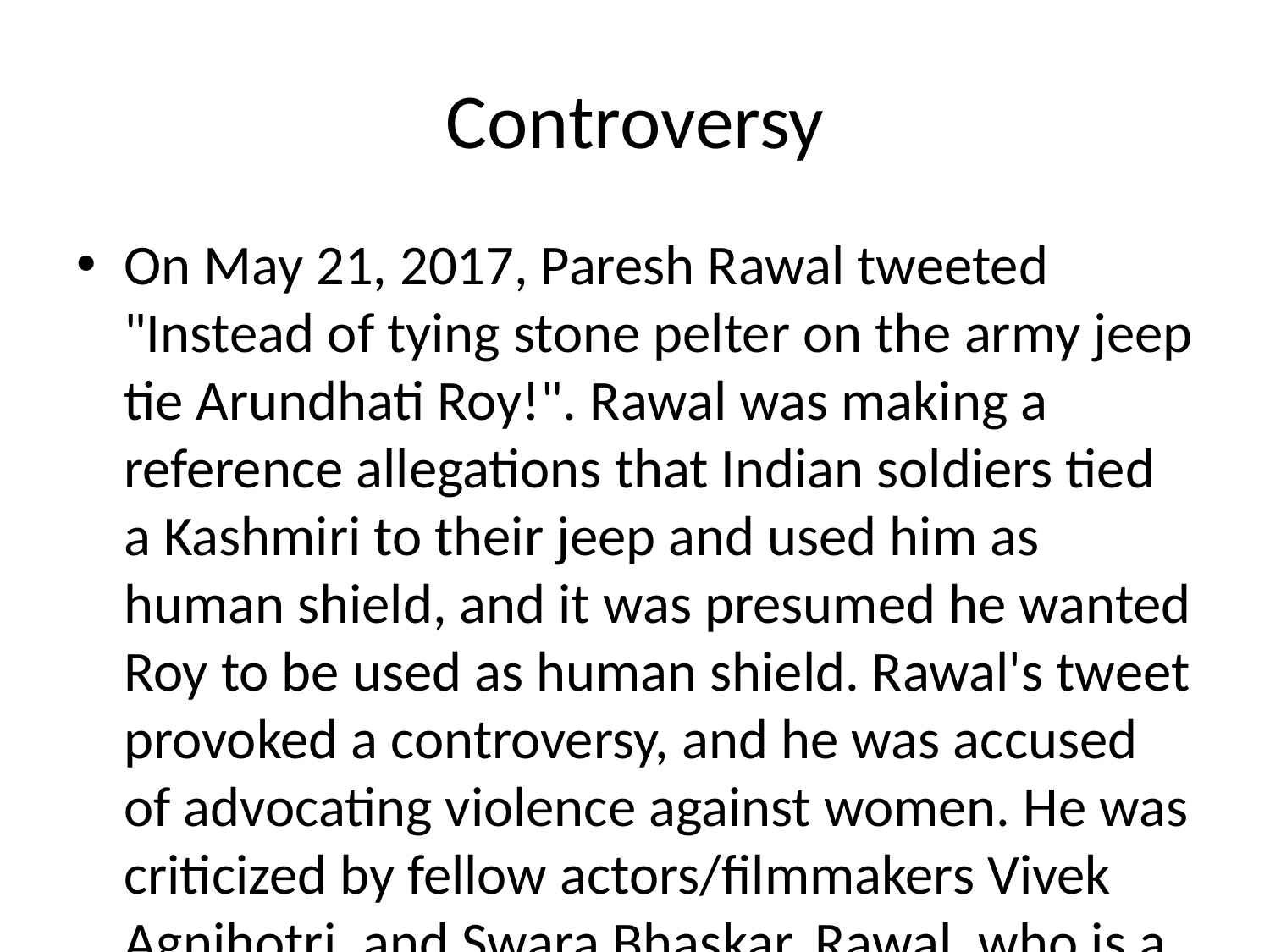

# Controversy
On May 21, 2017, Paresh Rawal tweeted "Instead of tying stone pelter on the army jeep tie Arundhati Roy!". Rawal was making a reference allegations that Indian soldiers tied a Kashmiri to their jeep and used him as human shield, and it was presumed he wanted Roy to be used as human shield. Rawal's tweet provoked a controversy, and he was accused of advocating violence against women. He was criticized by fellow actors/filmmakers Vivek Agnihotri, and Swara Bhaskar. Rawal, who is a member of the ruling BJP, was also criticized by Congress leader Shobha Oza.
On May 21, 2017, Paresh Rawal tweeted "Instead of tying stone pelter on the army jeep tie Arundhati Roy!"
Rawal was making a reference allegations that Indian soldiers tied a Kashmiri to their jeep and used him as human shield, and it was presumed he wanted Roy to be used as human shield
Rawal's tweet provoked a controversy, and he was accused of advocating violence against women
He was criticized by fellow actors/filmmakers Vivek Agnihotri, and Swara Bhaskar
Rawal, who is a member of the ruling BJP, was also criticized by Congress leader Shobha Oza.